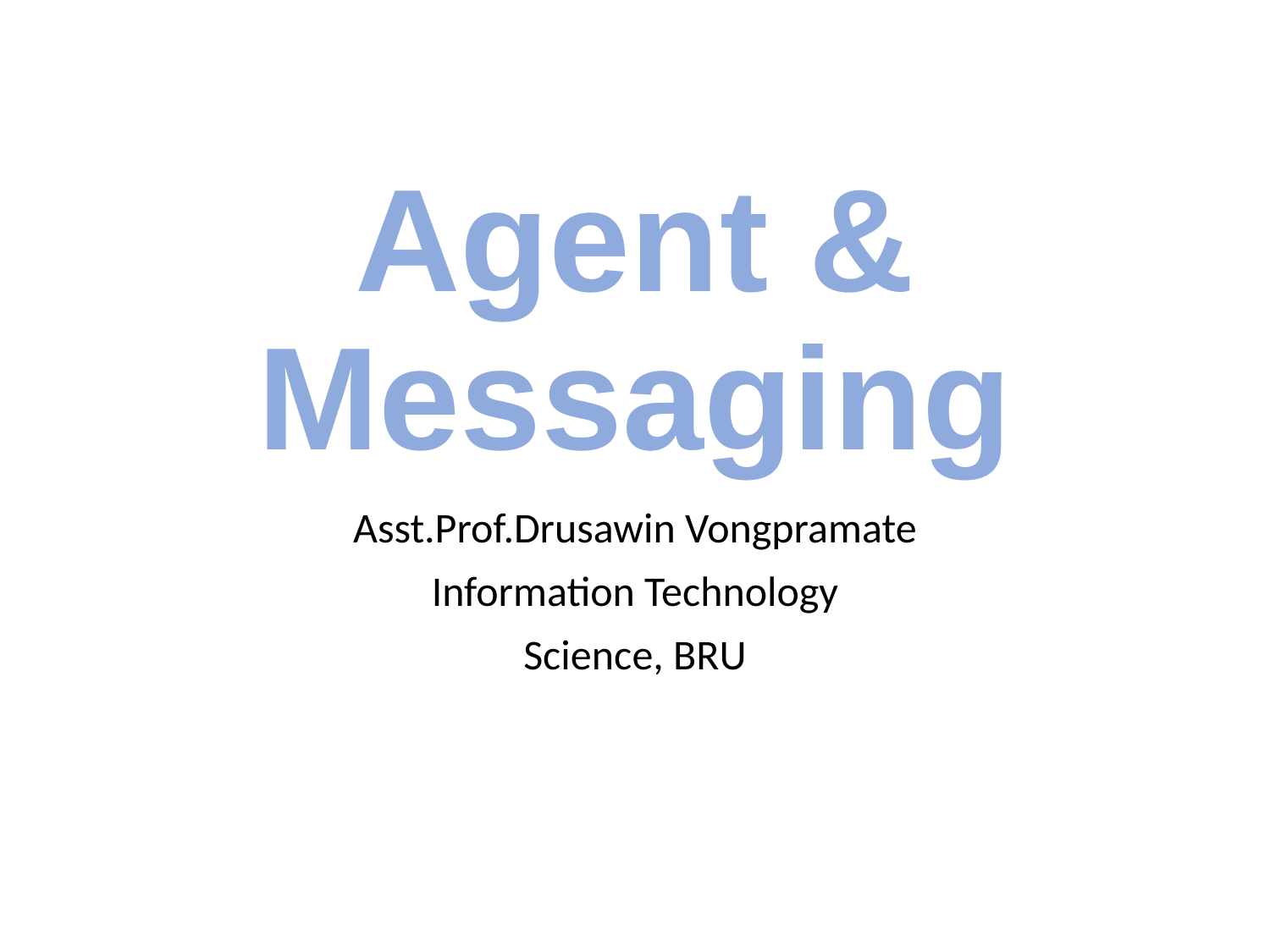

# Agent & Messaging
Asst.Prof.Drusawin Vongpramate
Information Technology
Science, BRU